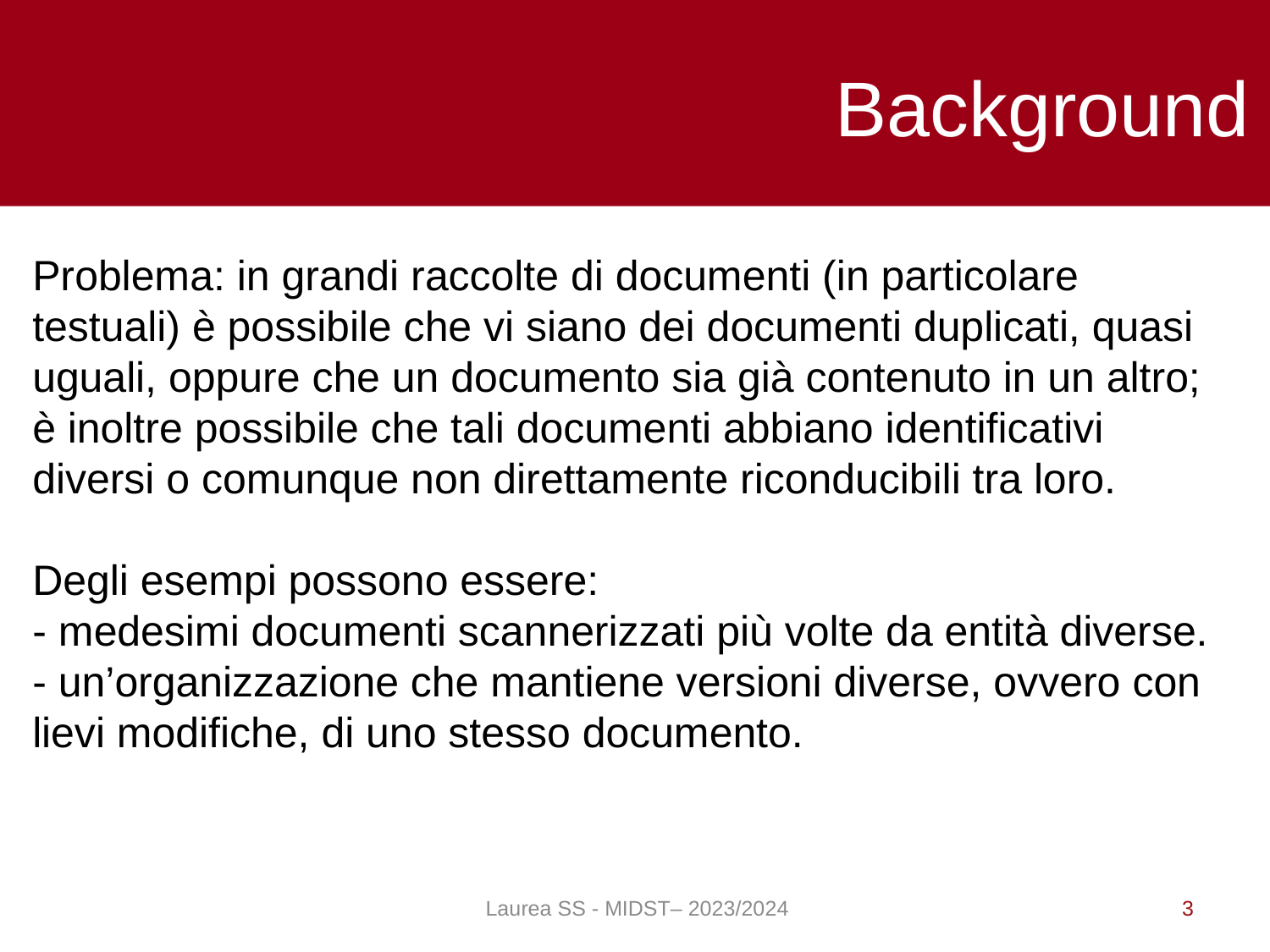

# Background
Problema: in grandi raccolte di documenti (in particolare testuali) è possibile che vi siano dei documenti duplicati, quasi uguali, oppure che un documento sia già contenuto in un altro; è inoltre possibile che tali documenti abbiano identificativi diversi o comunque non direttamente riconducibili tra loro.

Degli esempi possono essere:
- medesimi documenti scannerizzati più volte da entità diverse.
- un’organizzazione che mantiene versioni diverse, ovvero con lievi modifiche, di uno stesso documento.

Laurea SS - MIDST– 2023/2024
3